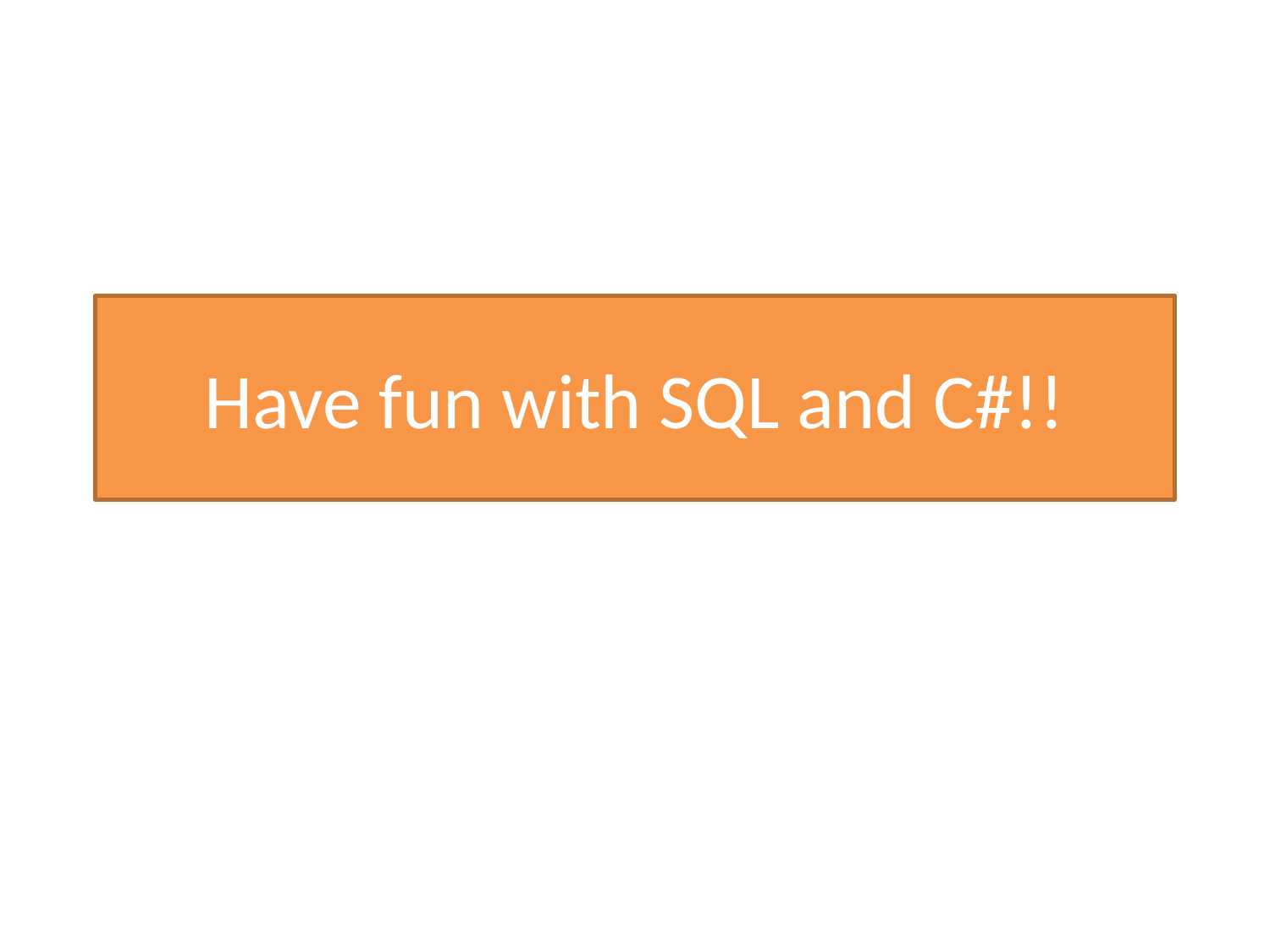

# Have fun with SQL and C#!!